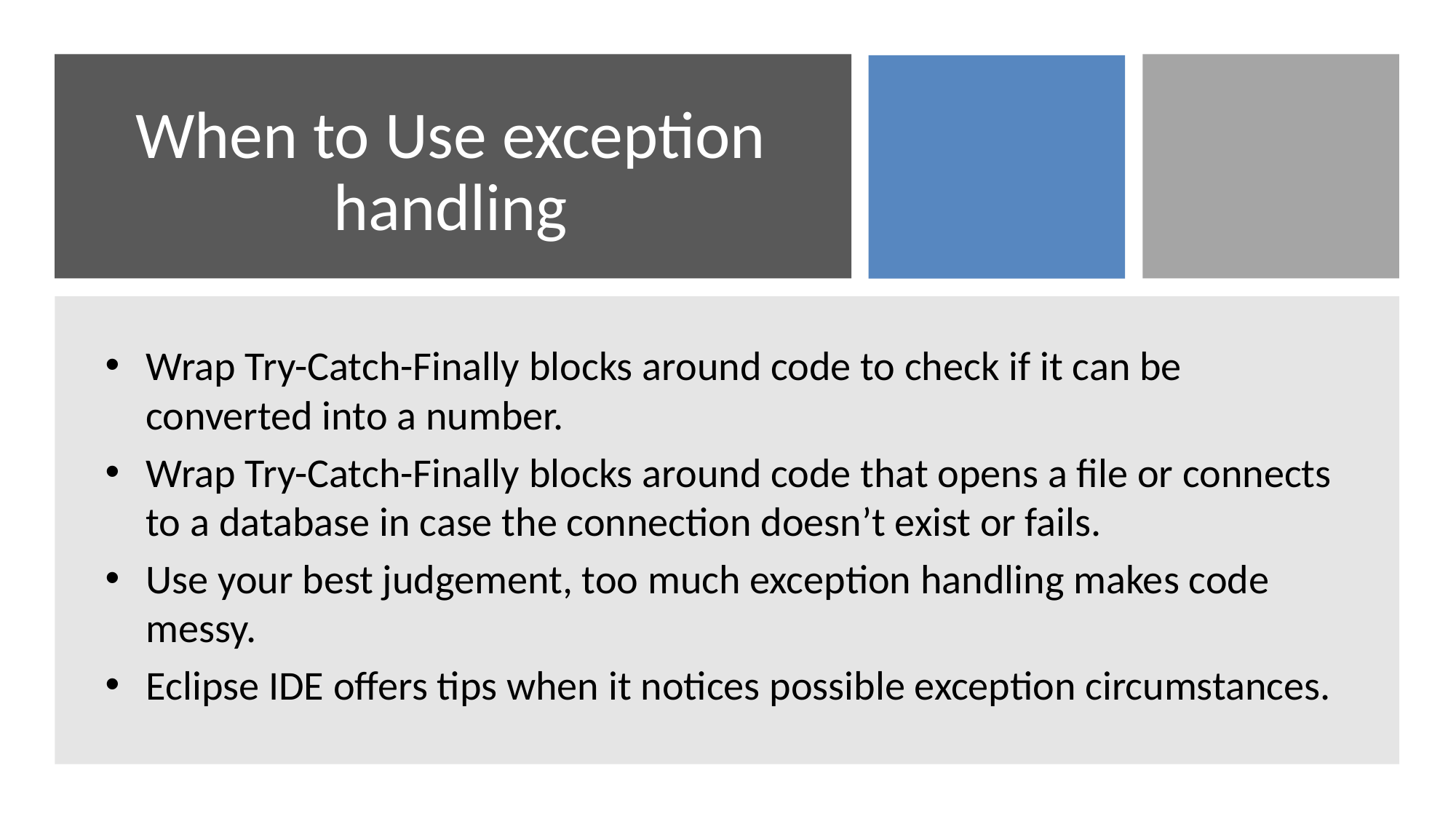

# When to Use exception handling

Wrap Try-Catch-Finally blocks around code to check if it can be converted into a number.
Wrap Try-Catch-Finally blocks around code that opens a file or connects to a database in case the connection doesn’t exist or fails.
Use your best judgement, too much exception handling makes code messy.
Eclipse IDE offers tips when it notices possible exception circumstances.